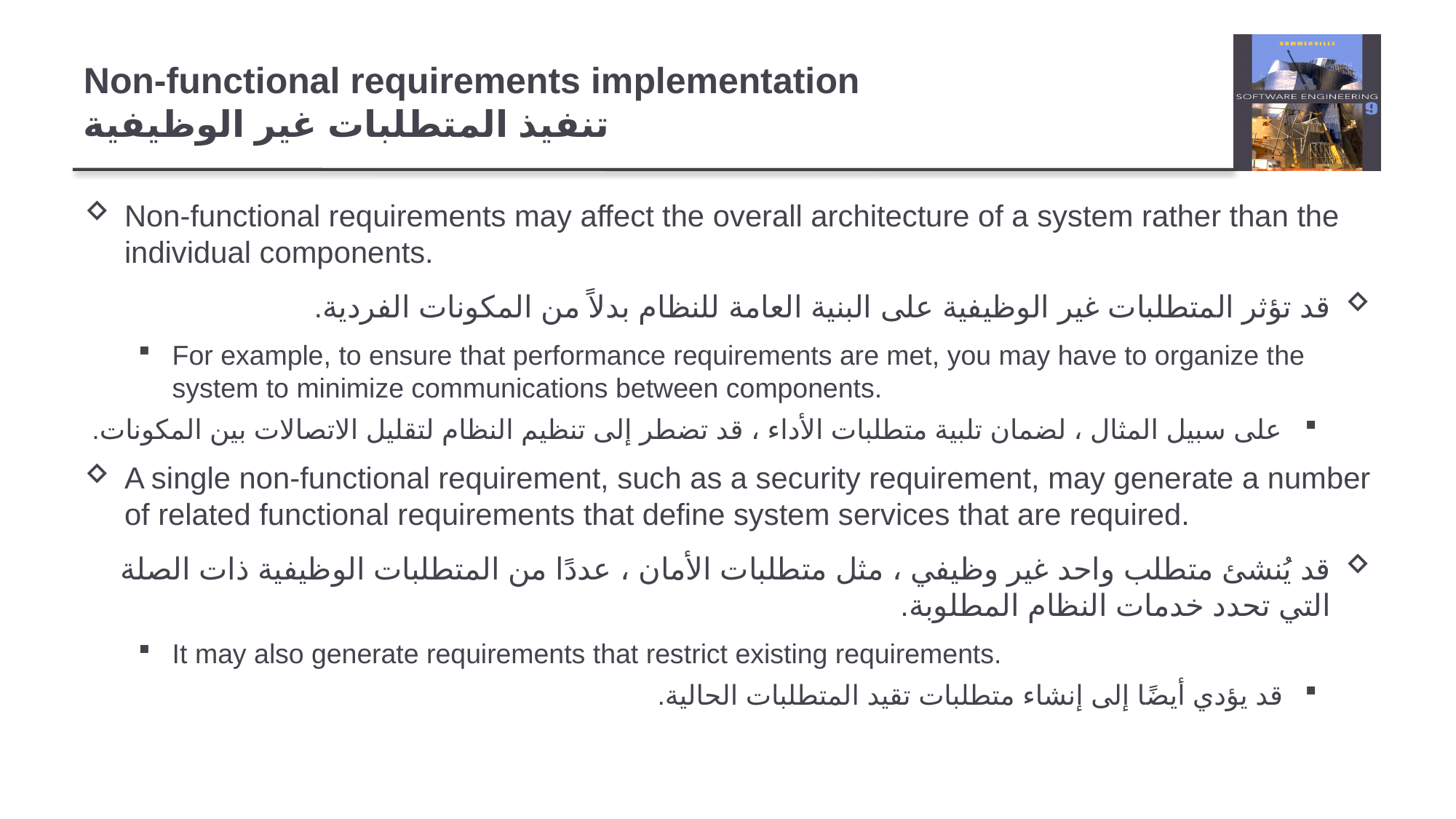

# Non-functional requirements implementation تنفيذ المتطلبات غير الوظيفية
Non-functional requirements may affect the overall architecture of a system rather than the individual components.
قد تؤثر المتطلبات غير الوظيفية على البنية العامة للنظام بدلاً من المكونات الفردية.
For example, to ensure that performance requirements are met, you may have to organize the system to minimize communications between components.
على سبيل المثال ، لضمان تلبية متطلبات الأداء ، قد تضطر إلى تنظيم النظام لتقليل الاتصالات بين المكونات.
A single non-functional requirement, such as a security requirement, may generate a number of related functional requirements that define system services that are required.
قد يُنشئ متطلب واحد غير وظيفي ، مثل متطلبات الأمان ، عددًا من المتطلبات الوظيفية ذات الصلة التي تحدد خدمات النظام المطلوبة.
It may also generate requirements that restrict existing requirements.
قد يؤدي أيضًا إلى إنشاء متطلبات تقيد المتطلبات الحالية.